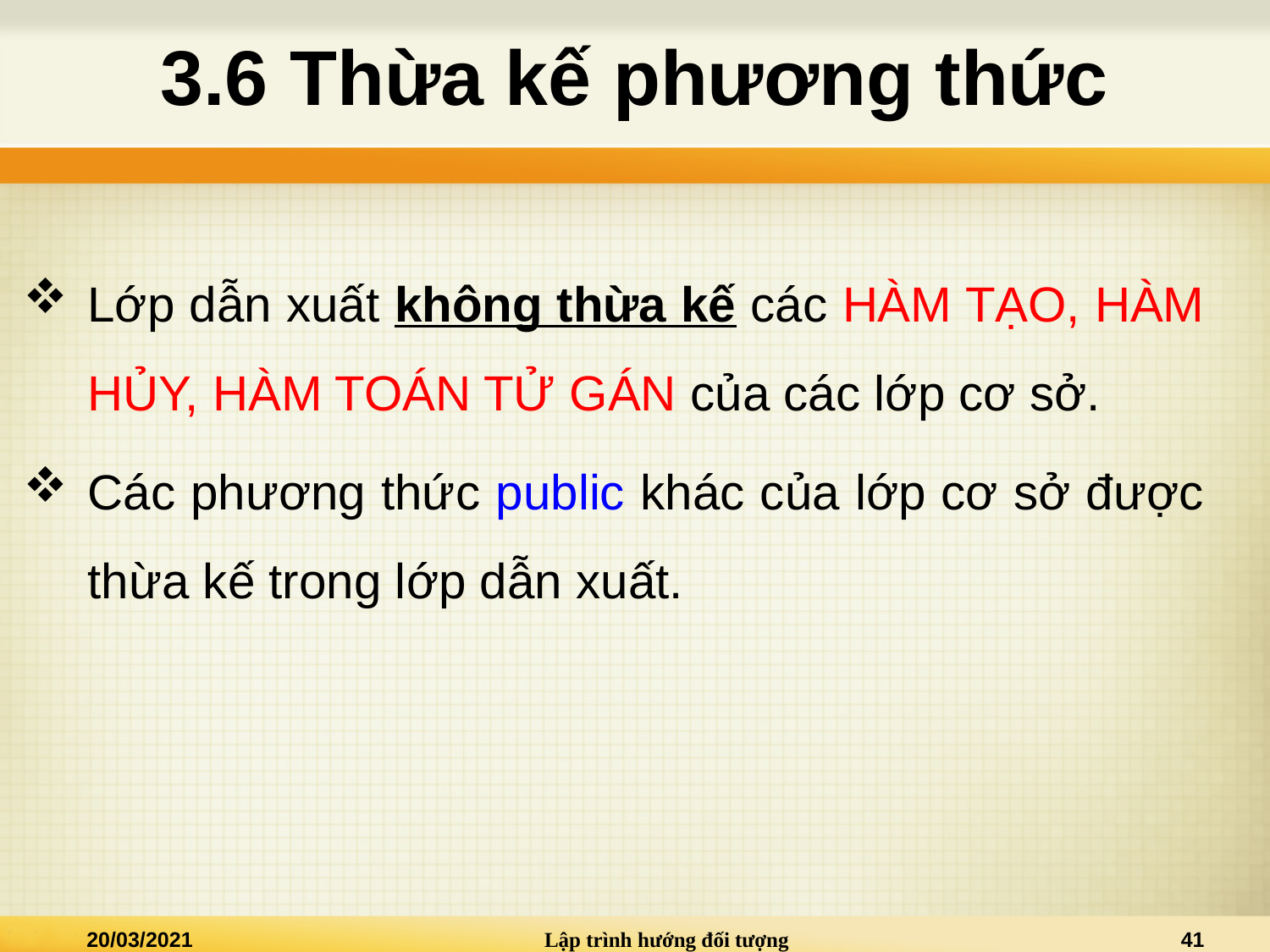

# 3.6 Thừa kế phương thức
Lớp dẫn xuất không thừa kế các HÀM TẠO, HÀM HỦY, HÀM TOÁN TỬ GÁN của các lớp cơ sở.
Các phương thức public khác của lớp cơ sở được thừa kế trong lớp dẫn xuất.

20/03/2021
Lập trình hướng đối tượng
41